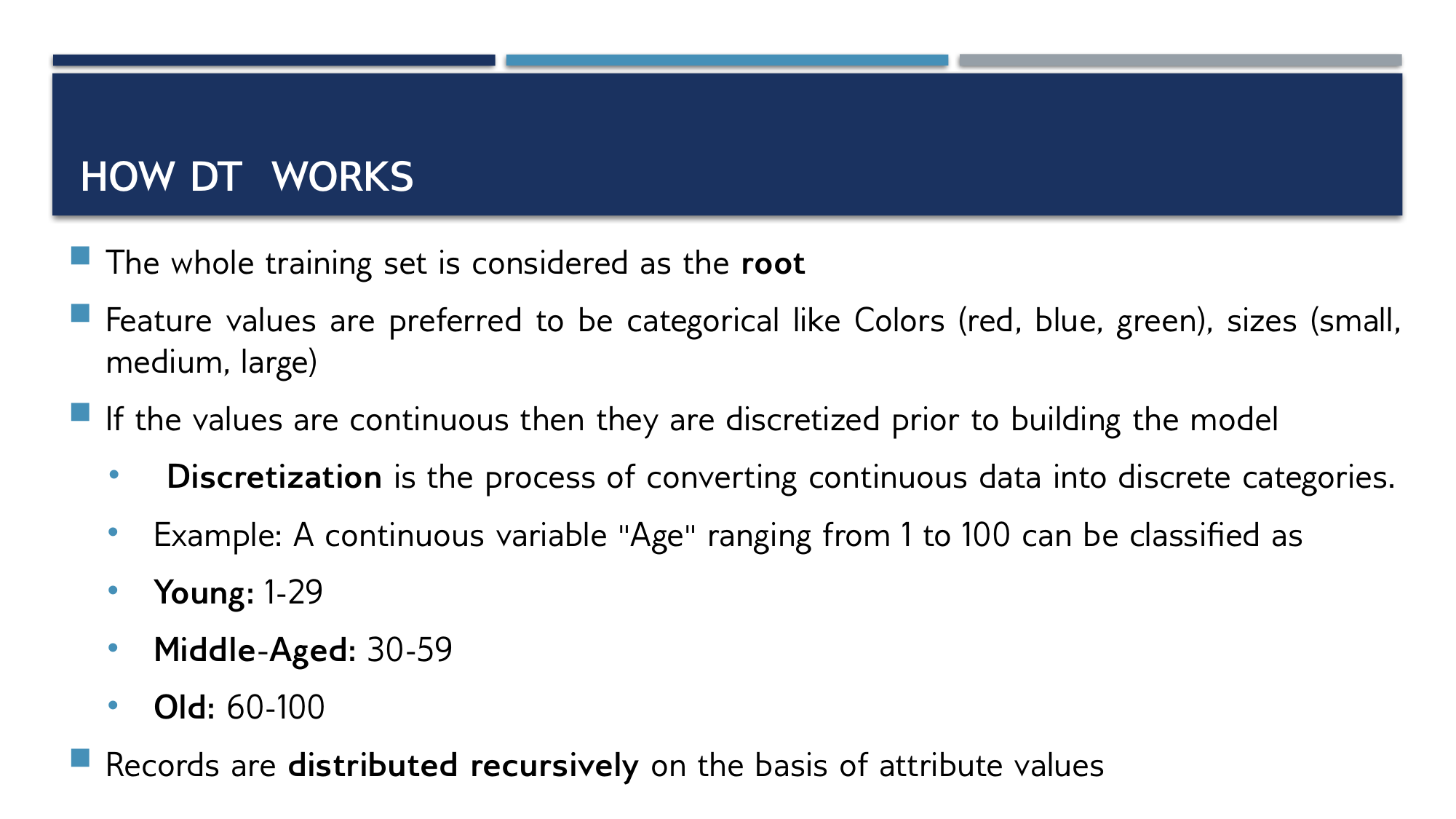

# How dt  works
The whole training set is considered as the root
Feature values are preferred to be categorical like Colors (red, blue, green), sizes (small, medium, large)
If the values are continuous then they are discretized prior to building the model
    Discretization is the process of converting continuous data into discrete categories.
Example: A continuous variable "Age" ranging from 1 to 100 can be classified as
Young: 1-29
Middle-Aged: 30-59
Old: 60-100
Records are distributed recursively on the basis of attribute values